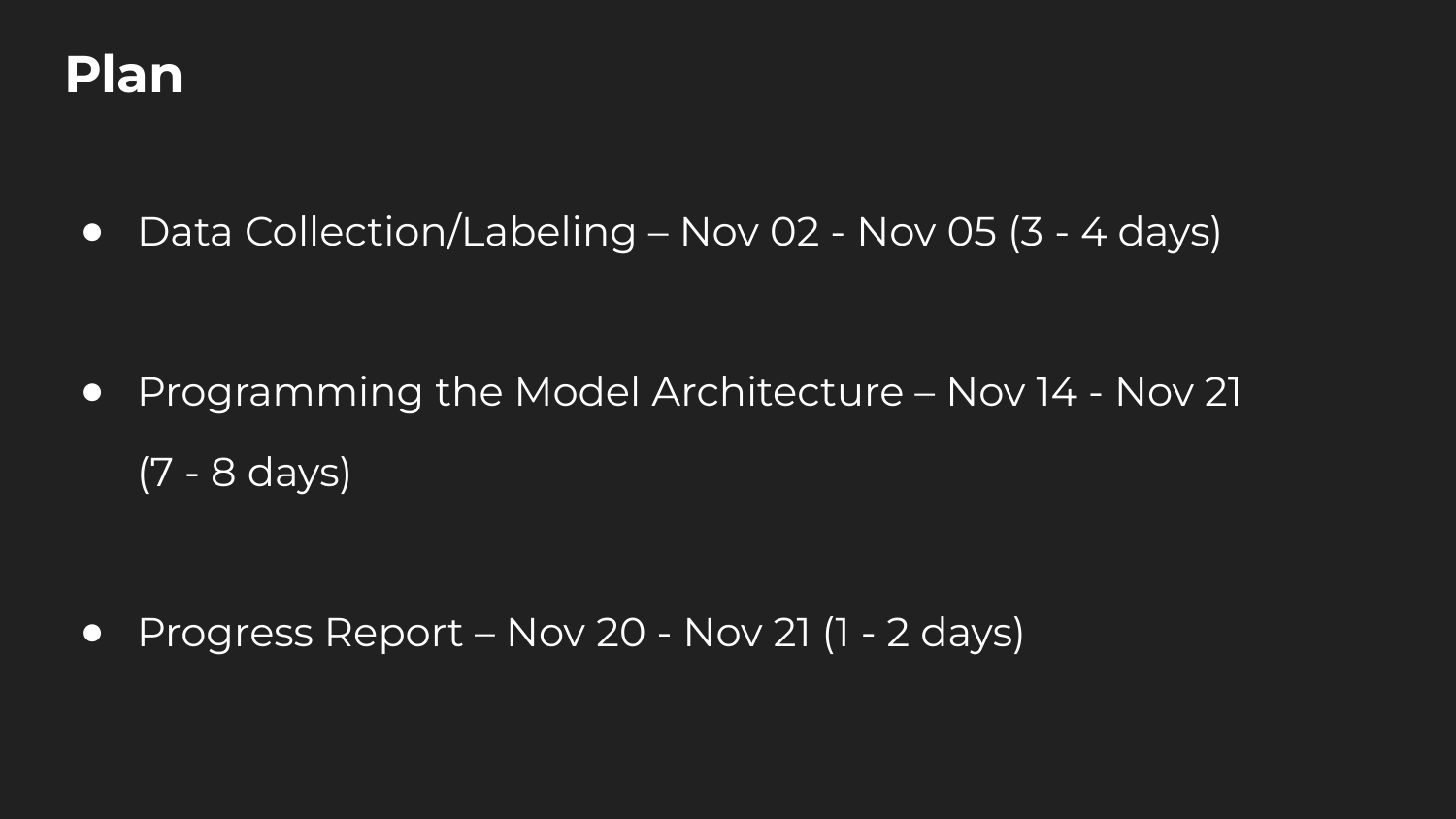

# Plan
Data Collection/Labeling – Nov 02 - Nov 05 (3 - 4 days)

Programming the Model Architecture – Nov 14 - Nov 21
(7 - 8 days)

Progress Report – Nov 20 - Nov 21 (1 - 2 days)